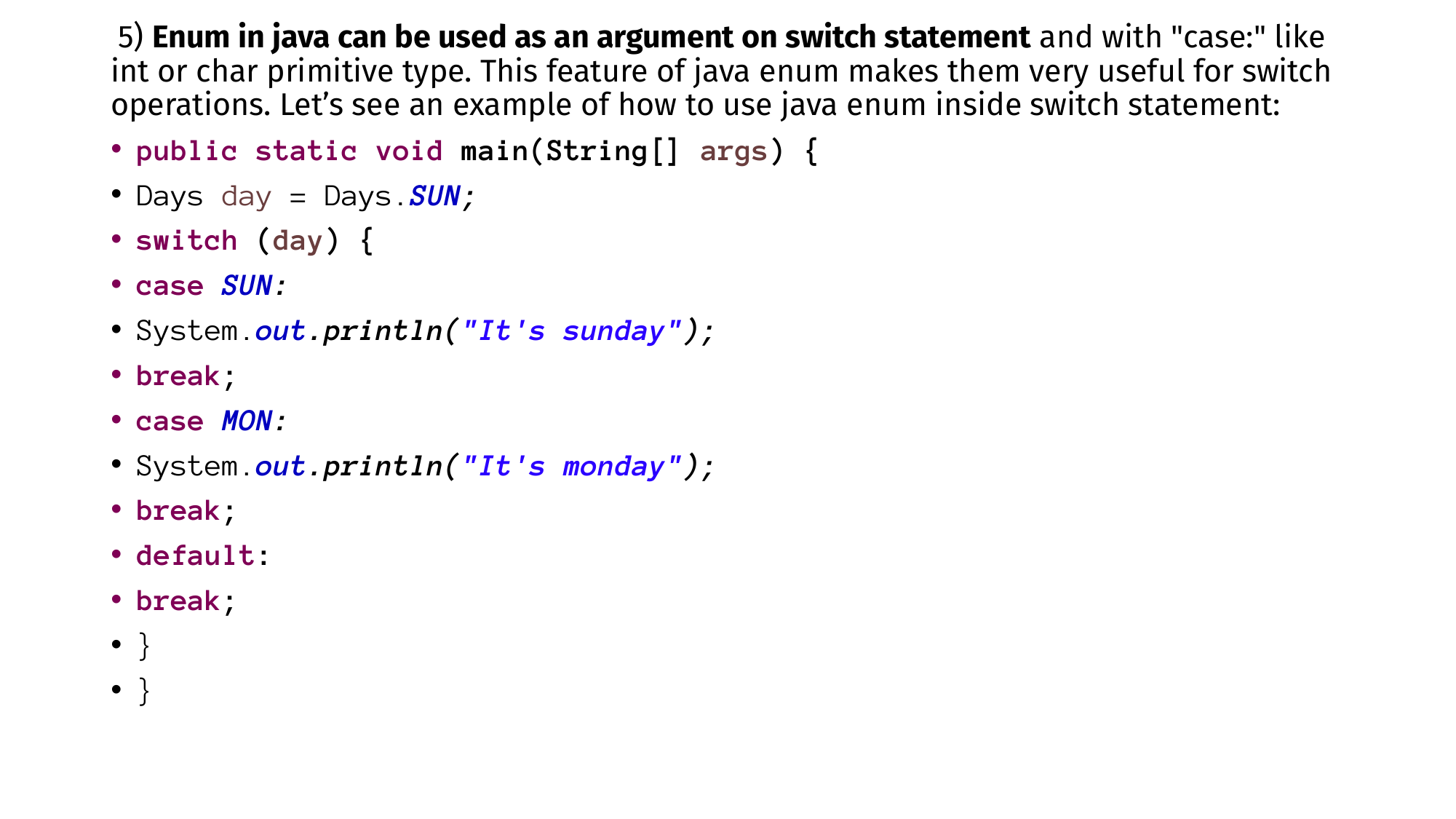

5) Enum in java can be used as an argument on switch statement and with "case:" like int or char primitive type. This feature of java enum makes them very useful for switch operations. Let’s see an example of how to use java enum inside switch statement:
public static void main(String[] args) {
Days day = Days.SUN;
switch (day) {
case SUN:
System.out.println("It's sunday");
break;
case MON:
System.out.println("It's monday");
break;
default:
break;
}
}